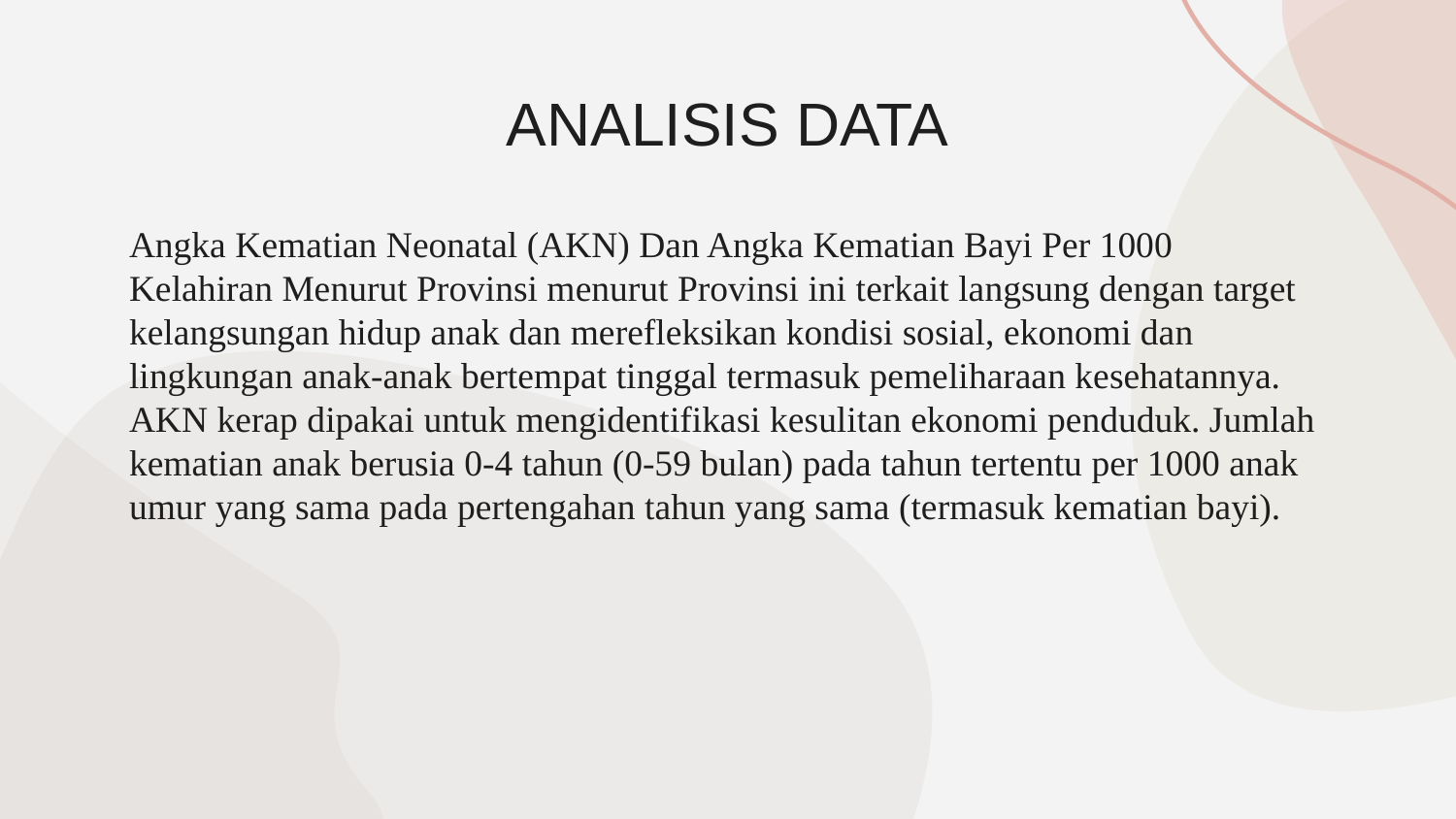

# ANALISIS DATA
Angka Kematian Neonatal (AKN) Dan Angka Kematian Bayi Per 1000 Kelahiran Menurut Provinsi menurut Provinsi ini terkait langsung dengan target kelangsungan hidup anak dan merefleksikan kondisi sosial, ekonomi dan lingkungan anak-anak bertempat tinggal termasuk pemeliharaan kesehatannya. AKN kerap dipakai untuk mengidentifikasi kesulitan ekonomi penduduk. Jumlah kematian anak berusia 0-4 tahun (0-59 bulan) pada tahun tertentu per 1000 anak umur yang sama pada pertengahan tahun yang sama (termasuk kematian bayi).